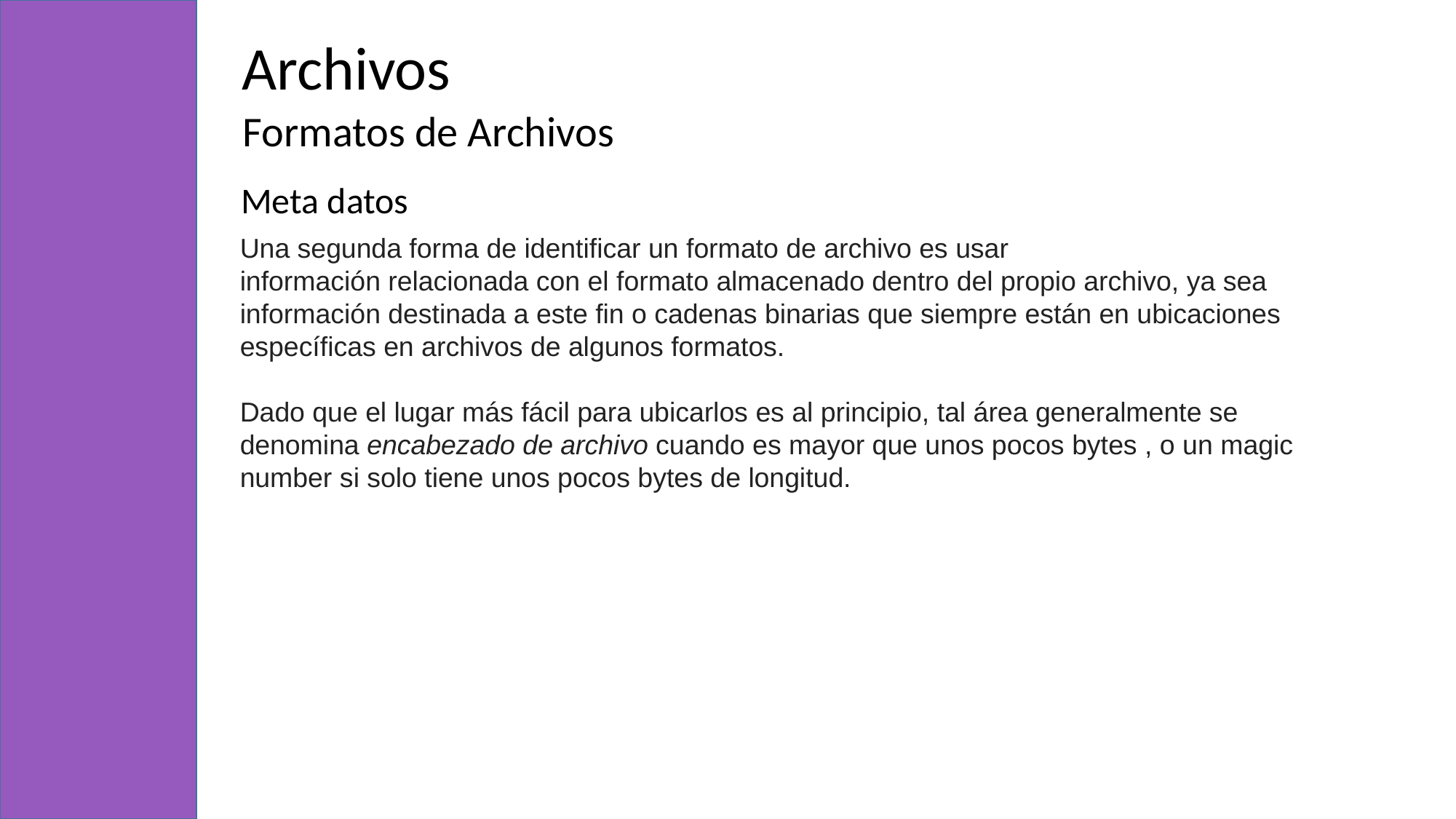

Archivos
Formatos de Archivos
Meta datos
Una segunda forma de identificar un formato de archivo es usar información relacionada con el formato almacenado dentro del propio archivo, ya sea información destinada a este fin o cadenas binarias que siempre están en ubicaciones específicas en archivos de algunos formatos.

Dado que el lugar más fácil para ubicarlos es al principio, tal área generalmente se denomina encabezado de archivo cuando es mayor que unos pocos bytes , o un magic number si solo tiene unos pocos bytes de longitud.